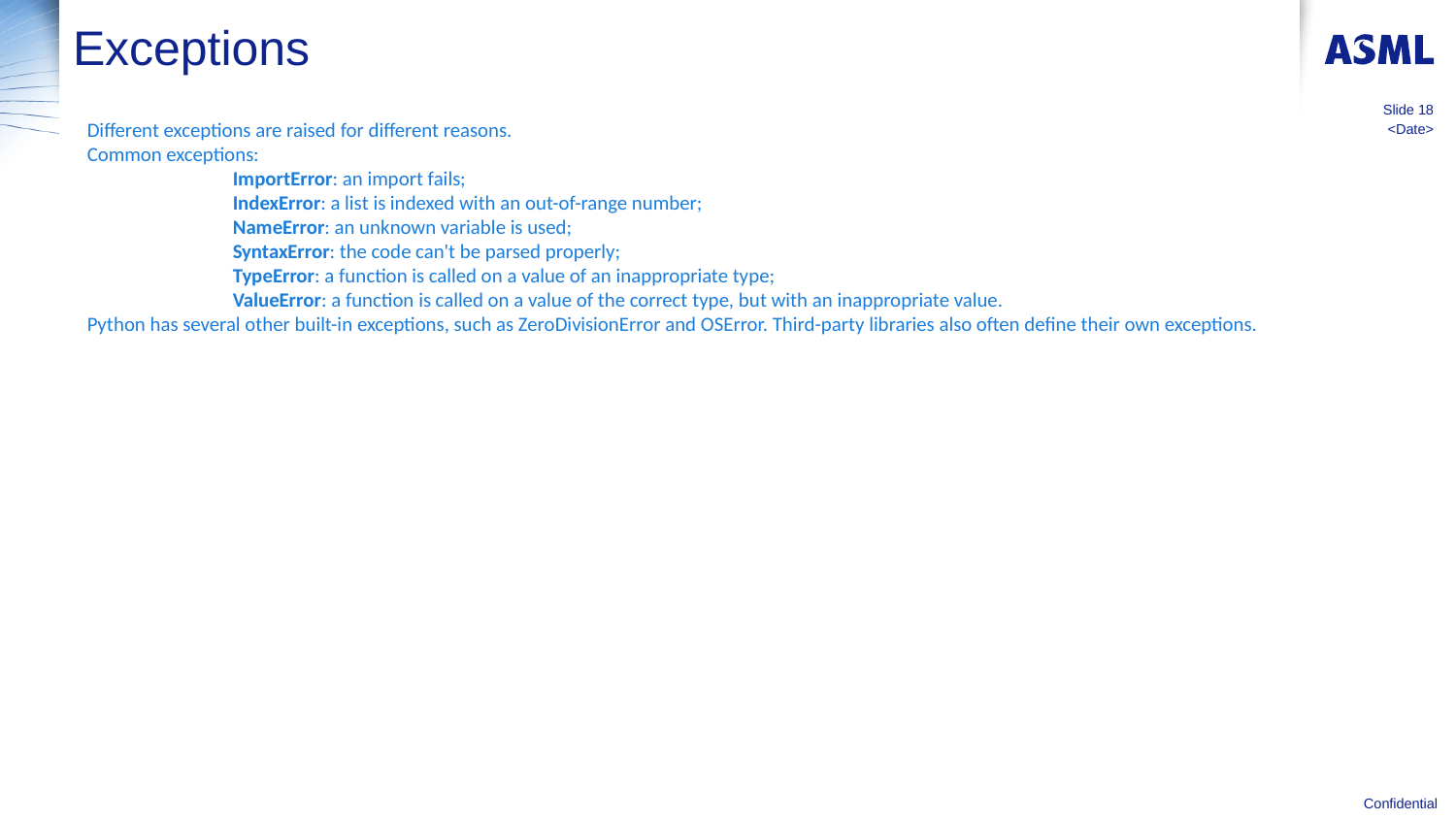

# Exceptions
Slide 18
Different exceptions are raised for different reasons. 
Common exceptions:
	ImportError: an import fails;
	IndexError: a list is indexed with an out-of-range number;
	NameError: an unknown variable is used;
	SyntaxError: the code can't be parsed properly; 
	TypeError: a function is called on a value of an inappropriate type;
	ValueError: a function is called on a value of the correct type, but with an inappropriate value.
Python has several other built-in exceptions, such as ZeroDivisionError and OSError. Third-party libraries also often define their own exceptions.
<Date>